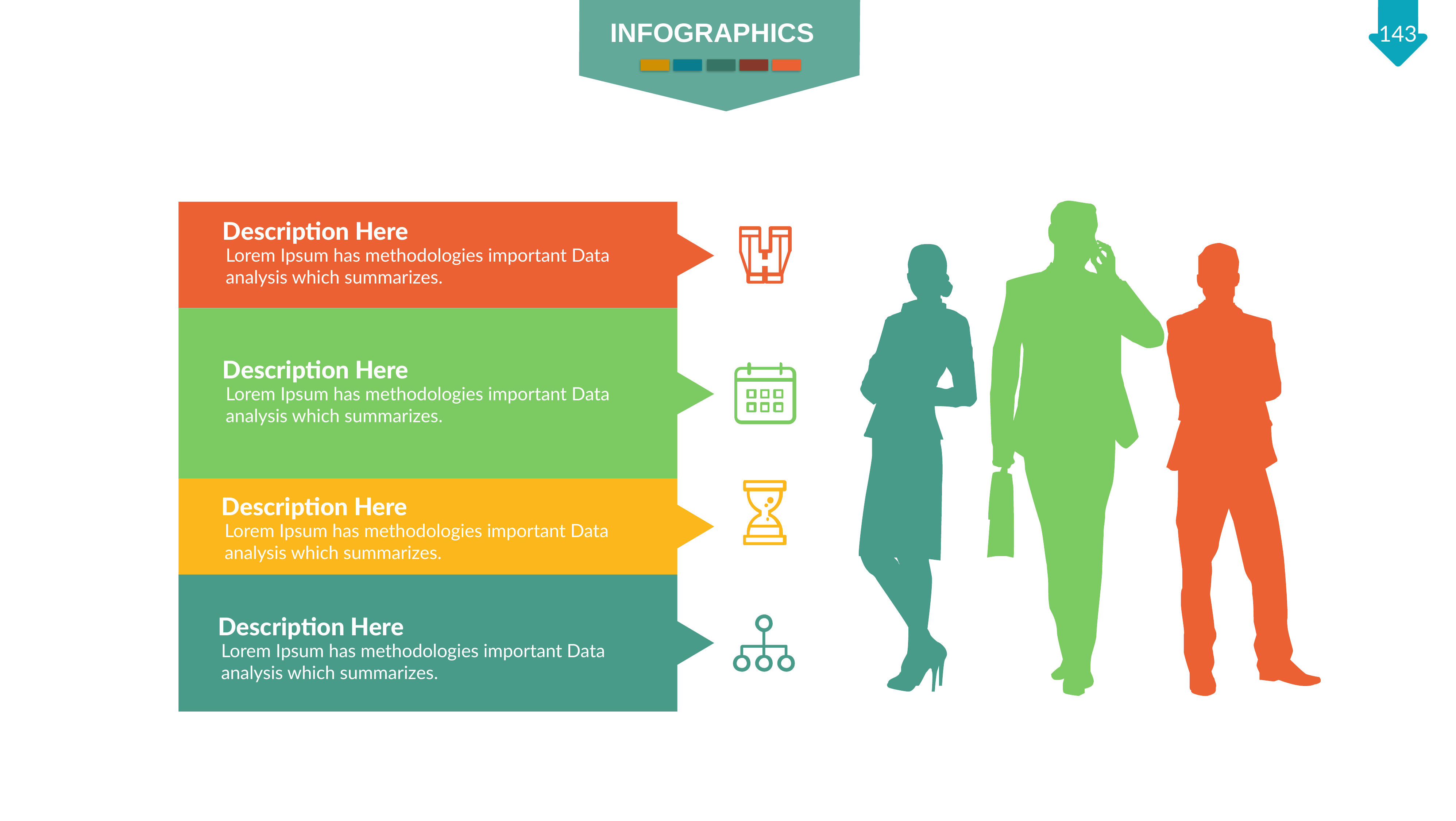

INFOGRAPHICS

Description Here
Lorem Ipsum has methodologies important Data analysis which summarizes.

Description Here
Lorem Ipsum has methodologies important Data analysis which summarizes.

Description Here
Lorem Ipsum has methodologies important Data analysis which summarizes.

Description Here
Lorem Ipsum has methodologies important Data analysis which summarizes.